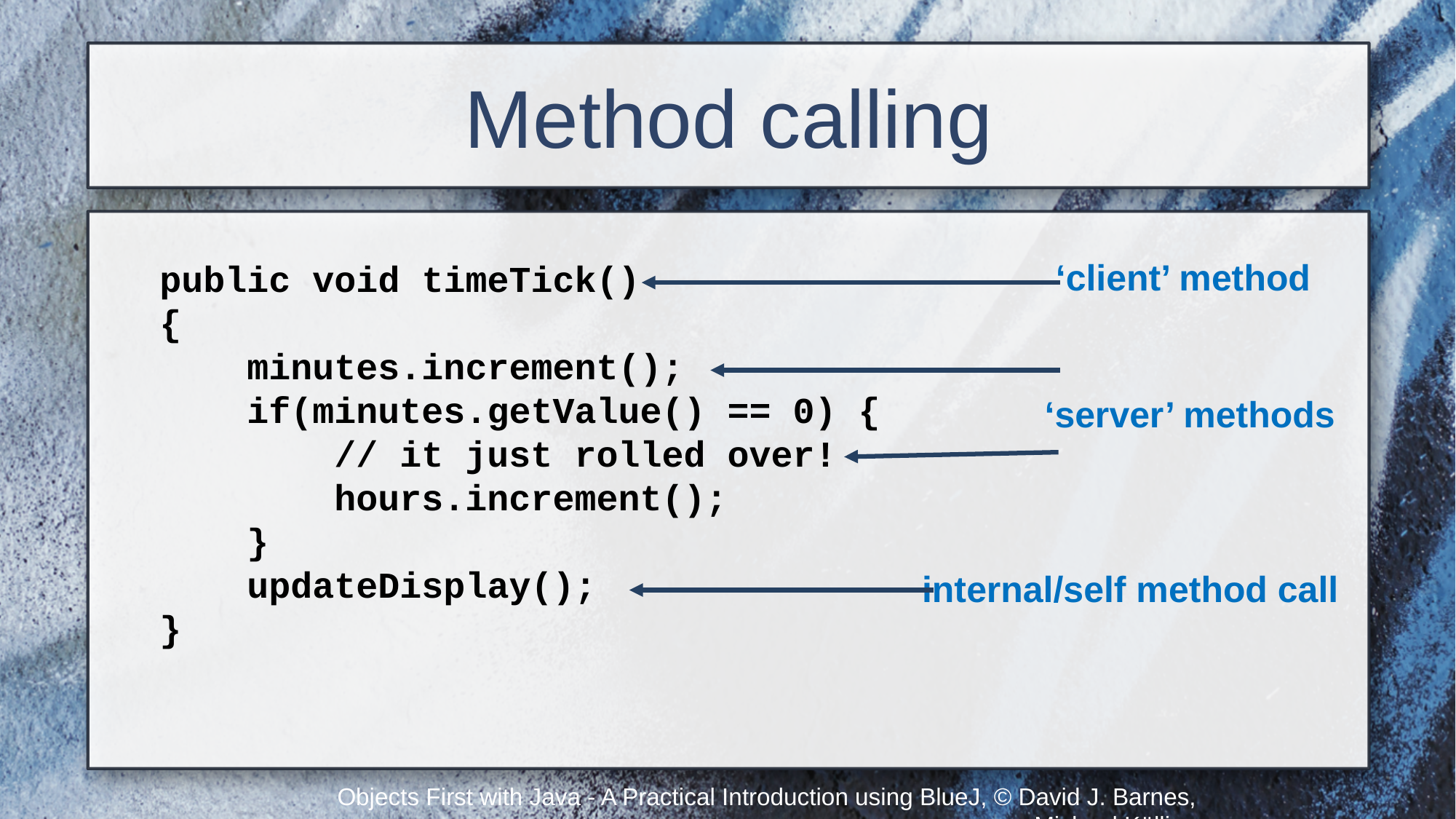

# Method calling
‘client’ method
public void timeTick()
{
    minutes.increment();
    if(minutes.getValue() == 0) {
        // it just rolled over!
        hours.increment();
    }
    updateDisplay();
}
‘server’ methods
internal/self method call